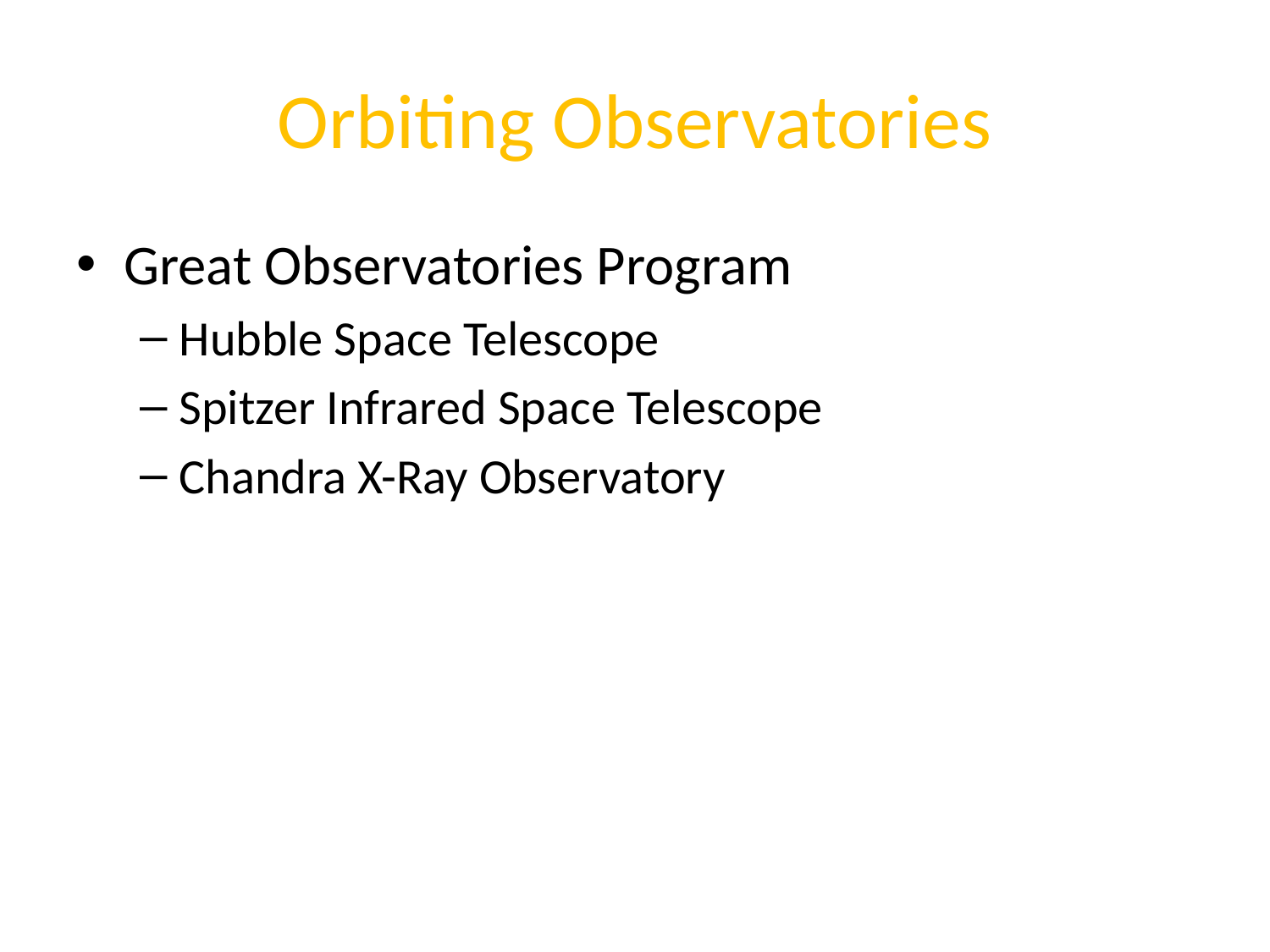

# Orbiting Observatories
Great Observatories Program
Hubble Space Telescope
Spitzer Infrared Space Telescope
Chandra X-Ray Observatory